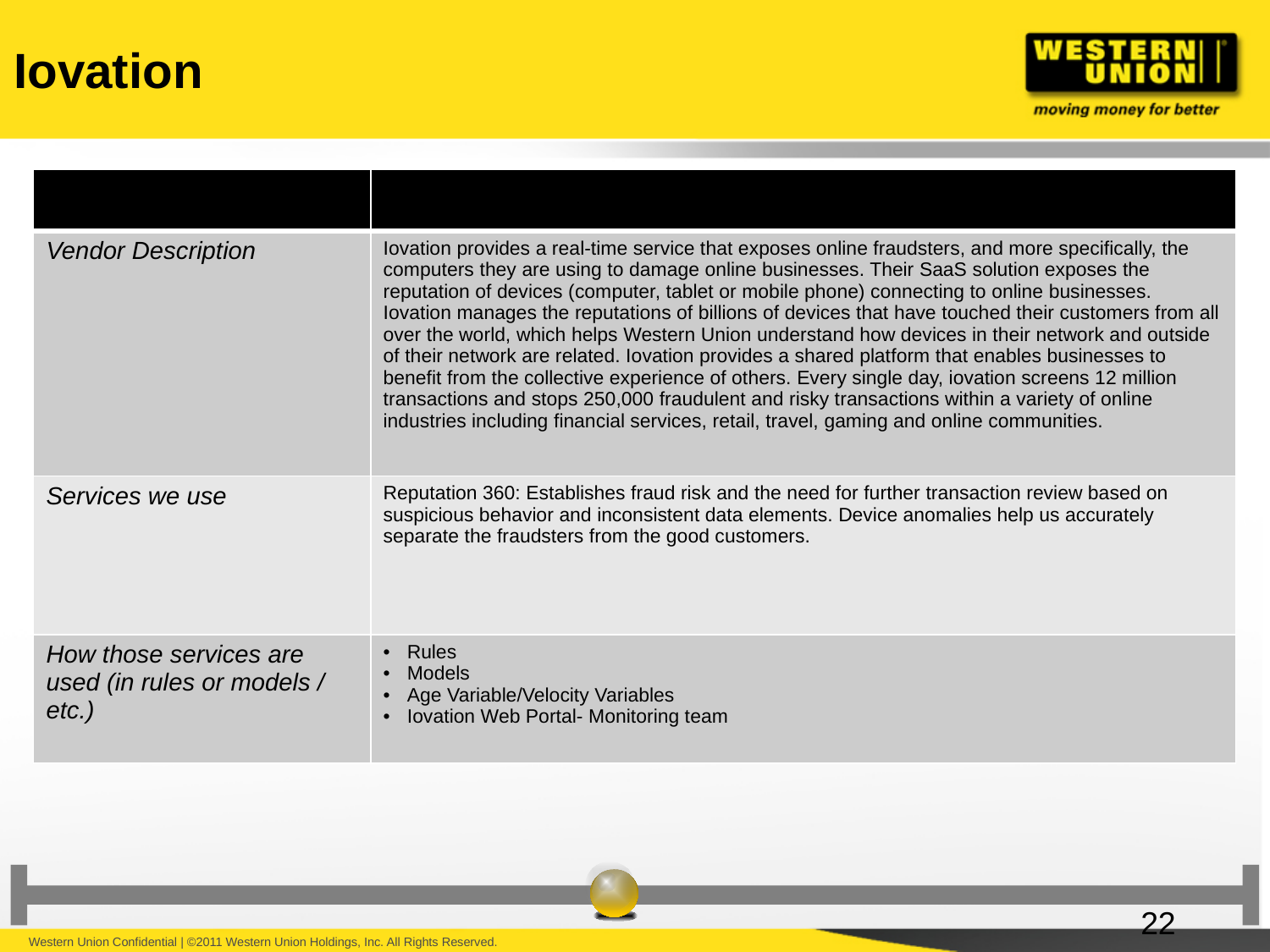

Iovation
|  |  |
| --- | --- |
| Vendor Description | Iovation provides a real-time service that exposes online fraudsters, and more specifically, the computers they are using to damage online businesses. Their SaaS solution exposes the reputation of devices (computer, tablet or mobile phone) connecting to online businesses. Iovation manages the reputations of billions of devices that have touched their customers from all over the world, which helps Western Union understand how devices in their network and outside of their network are related. Iovation provides a shared platform that enables businesses to benefit from the collective experience of others. Every single day, iovation screens 12 million transactions and stops 250,000 fraudulent and risky transactions within a variety of online industries including financial services, retail, travel, gaming and online communities. |
| Services we use | Reputation 360: Establishes fraud risk and the need for further transaction review based on suspicious behavior and inconsistent data elements. Device anomalies help us accurately separate the fraudsters from the good customers. |
| How those services are used (in rules or models / etc.) | Rules Models Age Variable/Velocity Variables Iovation Web Portal- Monitoring team |